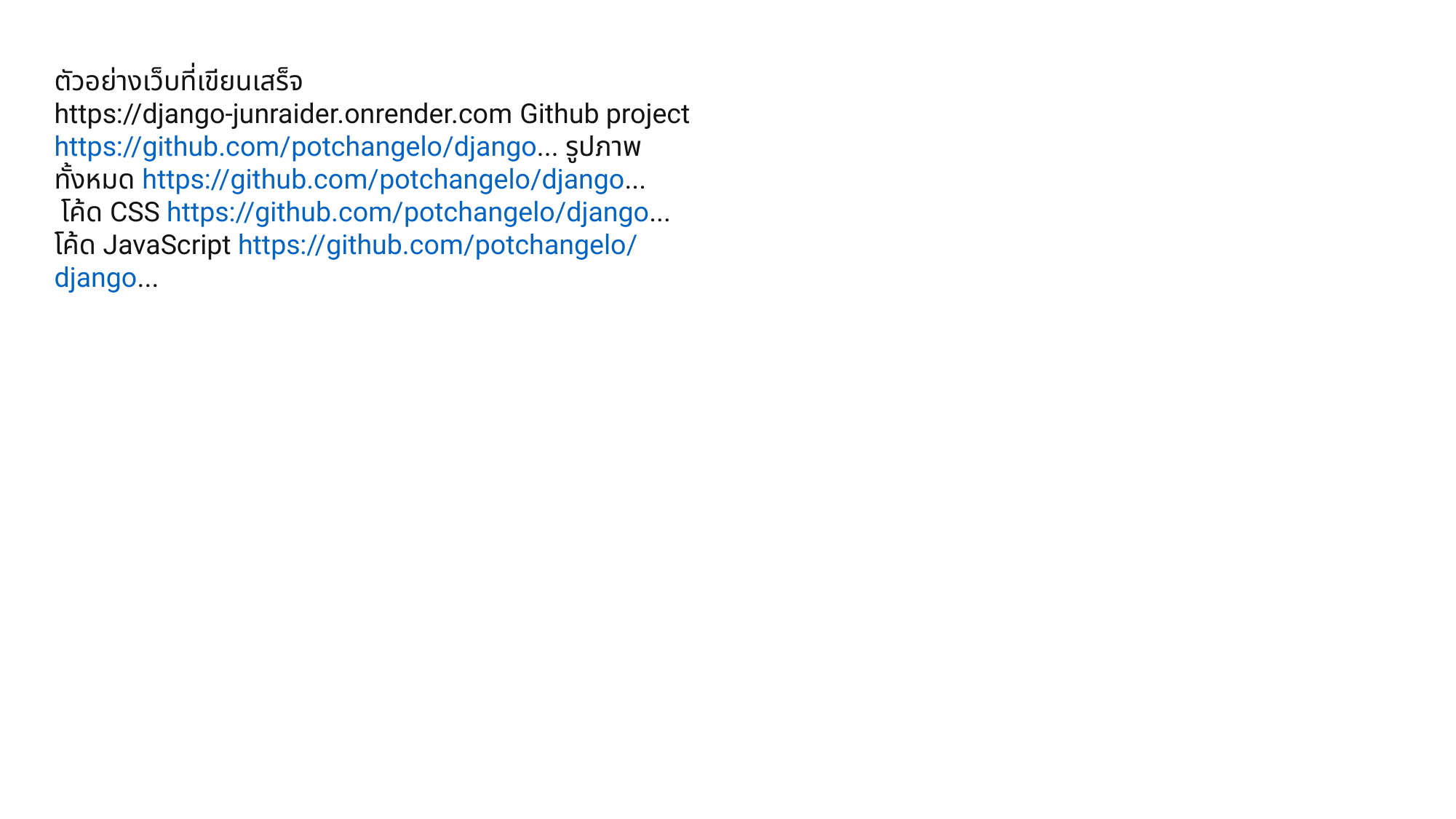

ตัวอย่างเว็บที่เขียนเสร็จ https://django-junraider.onrender.com Github project https://github.com/potchangelo/django... รูปภาพทั้งหมด https://github.com/potchangelo/django... โค้ด CSS https://github.com/potchangelo/django... โค้ด JavaScript https://github.com/potchangelo/django...